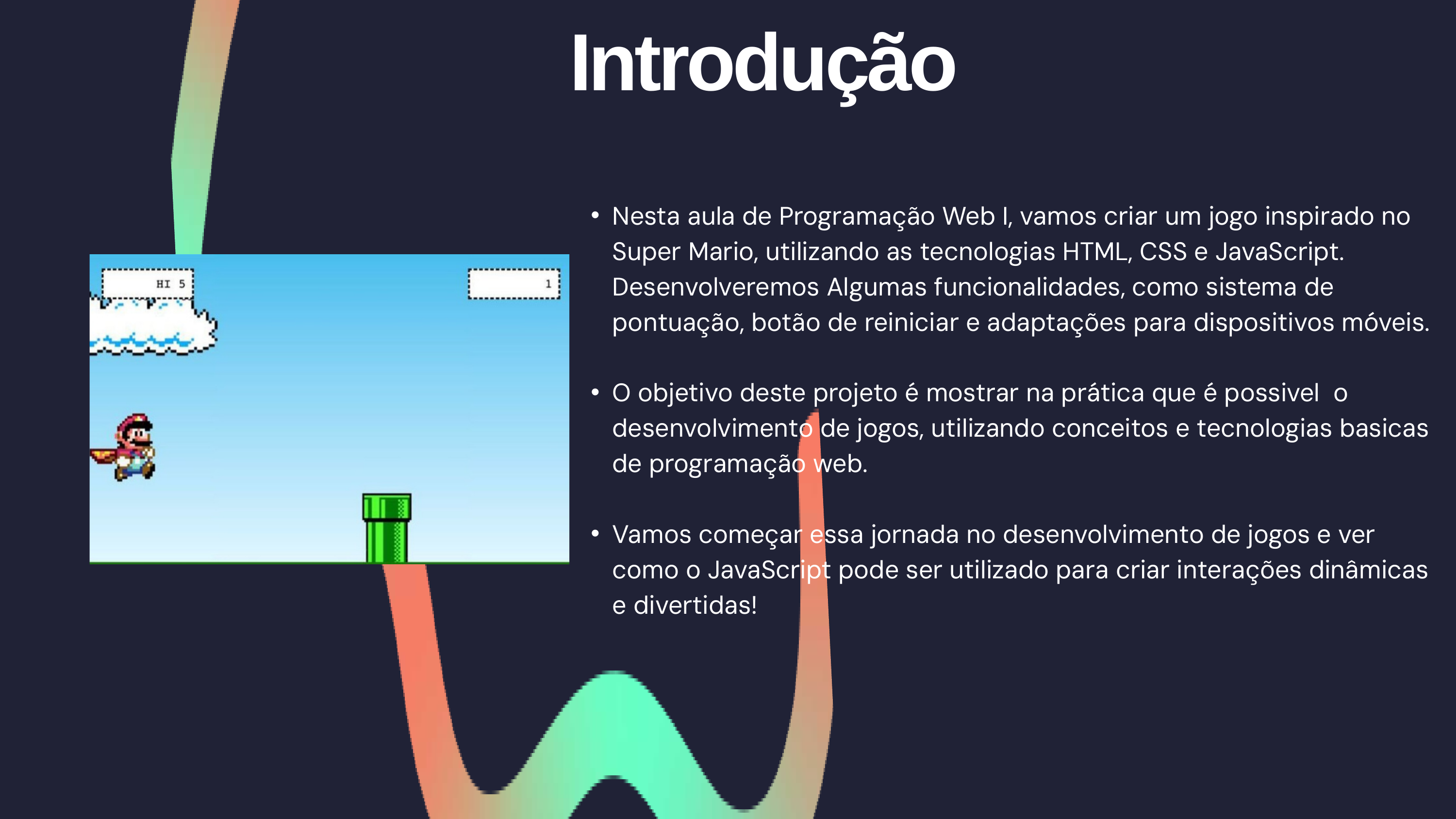

Introdução
Nesta aula de Programação Web I, vamos criar um jogo inspirado no Super Mario, utilizando as tecnologias HTML, CSS e JavaScript. Desenvolveremos Algumas funcionalidades, como sistema de pontuação, botão de reiniciar e adaptações para dispositivos móveis.

O objetivo deste projeto é mostrar na prática que é possivel  o desenvolvimento de jogos, utilizando conceitos e tecnologias basicas  de programação web.

Vamos começar essa jornada no desenvolvimento de jogos e ver como o JavaScript pode ser utilizado para criar interações dinâmicas e divertidas!